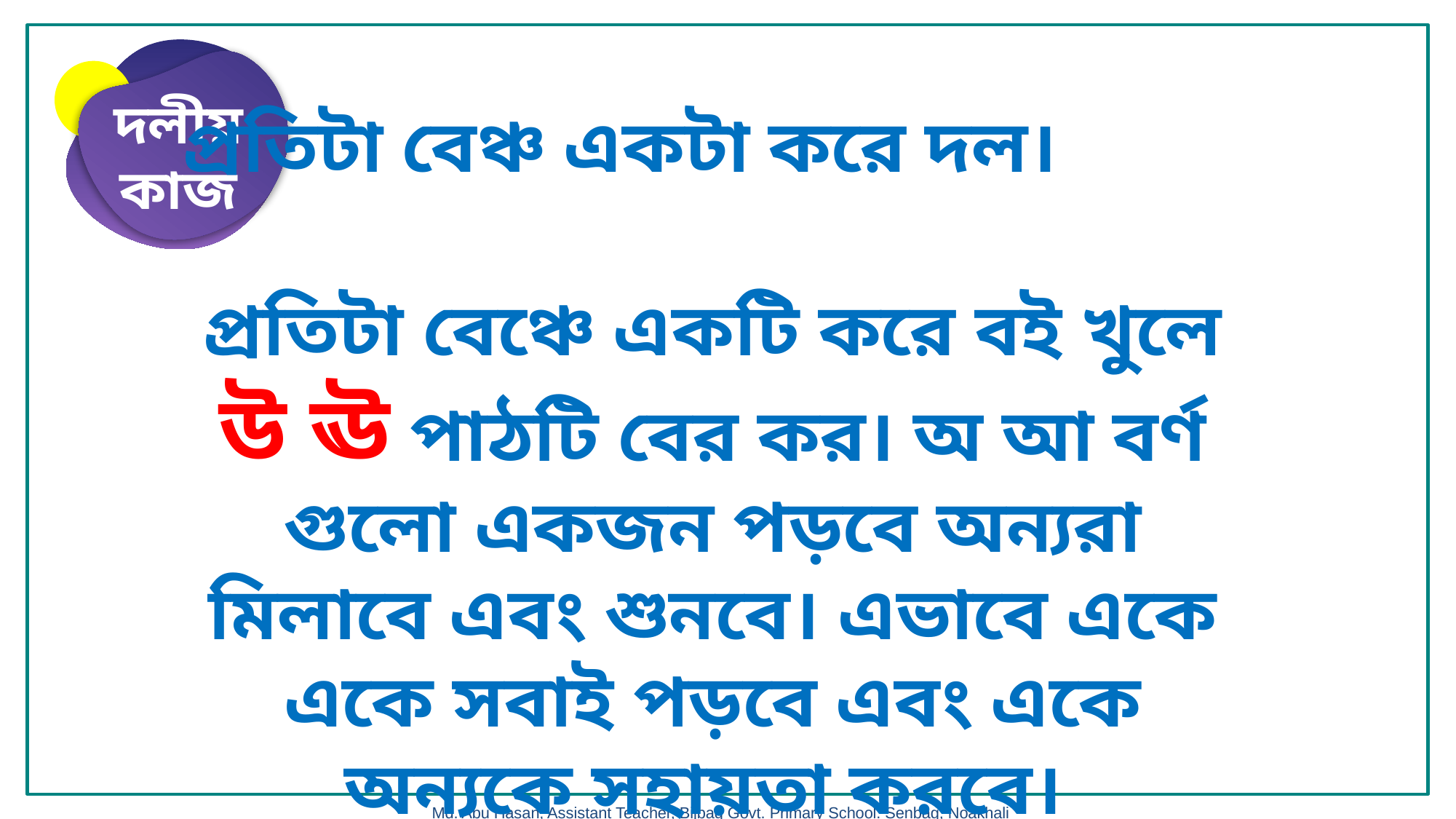

দলীয়
কাজ
প্রতিটা বেঞ্চ একটা করে দল।
প্রতিটা বেঞ্চে একটি করে বই খুলে উ ঊ পাঠটি বের কর। অ আ বর্ণ গুলো একজন পড়বে অন্যরা মিলাবে এবং শুনবে। এভাবে একে একে সবাই পড়বে এবং একে অন্যকে সহায়তা করবে।